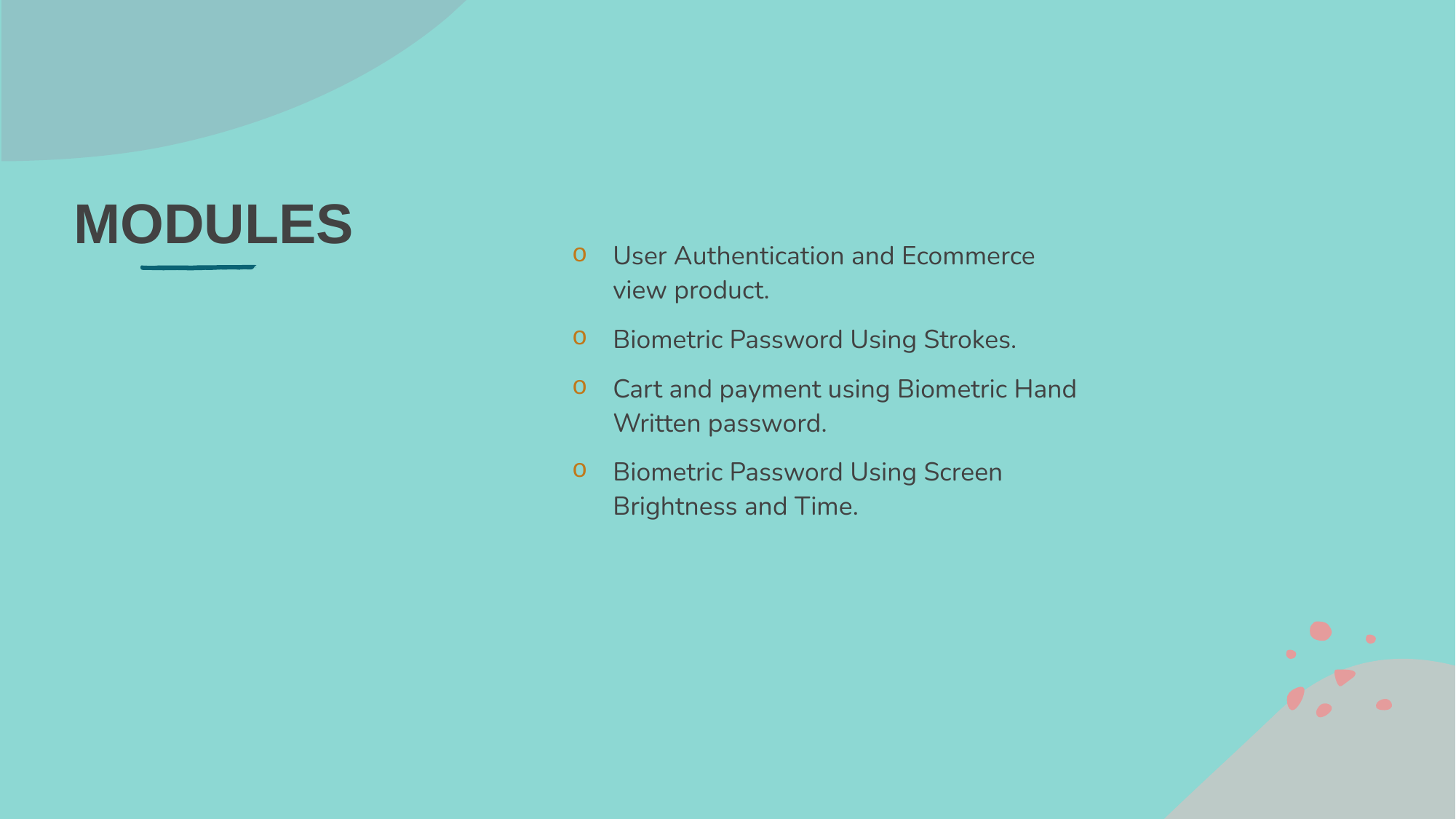

# MODULES
User Authentication and Ecommerce view product.
Biometric Password Using Strokes.
Cart and payment using Biometric Hand Written password.
Biometric Password Using Screen Brightness and Time.